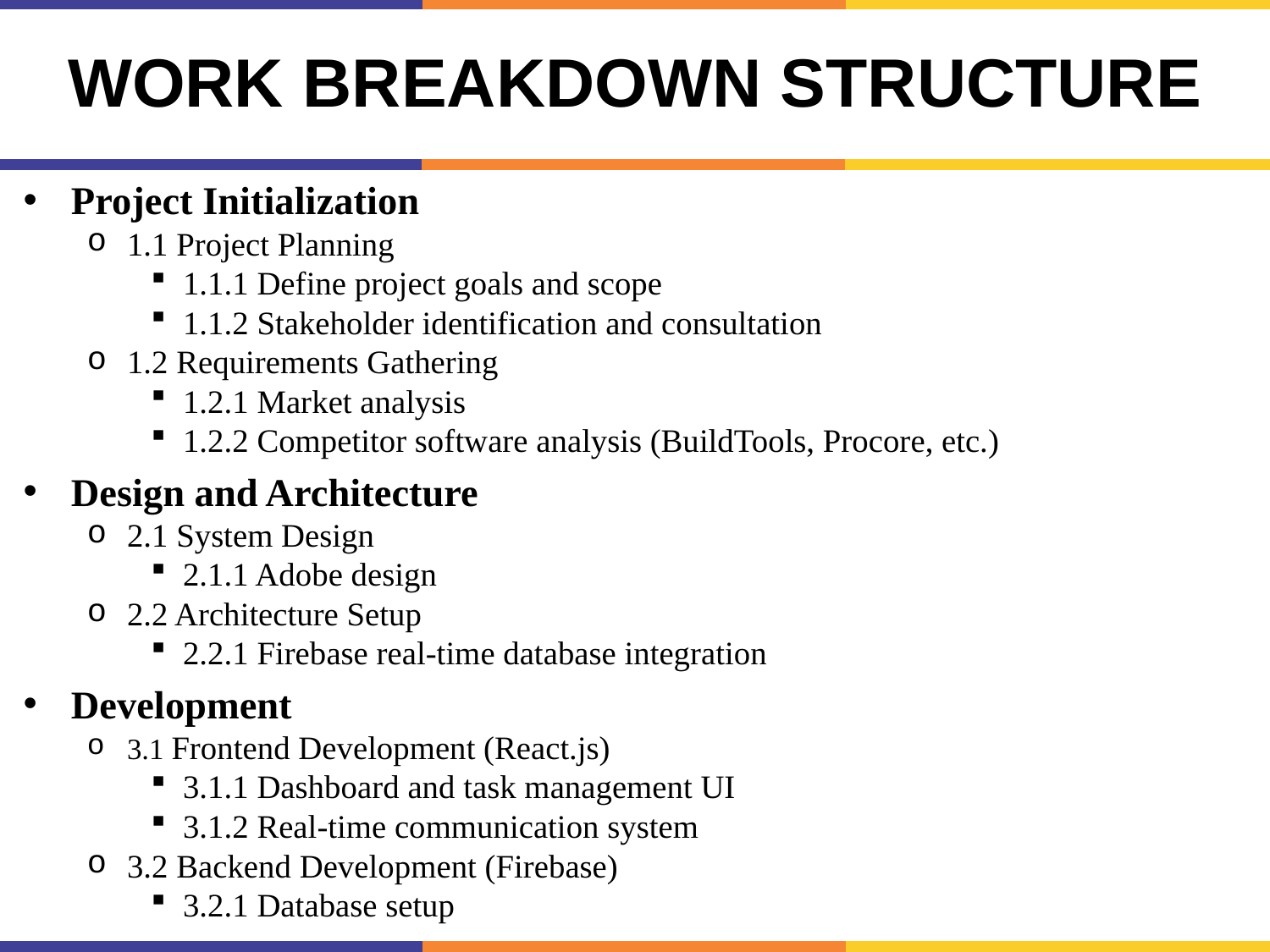

# Work Breakdown Structure
Project Initialization
1.1 Project Planning
1.1.1 Define project goals and scope
1.1.2 Stakeholder identification and consultation
1.2 Requirements Gathering
1.2.1 Market analysis
1.2.2 Competitor software analysis (BuildTools, Procore, etc.)
Design and Architecture
2.1 System Design
2.1.1 Adobe design
2.2 Architecture Setup
2.2.1 Firebase real-time database integration
Development
3.1 Frontend Development (React.js)
3.1.1 Dashboard and task management UI
3.1.2 Real-time communication system
3.2 Backend Development (Firebase)
3.2.1 Database setup